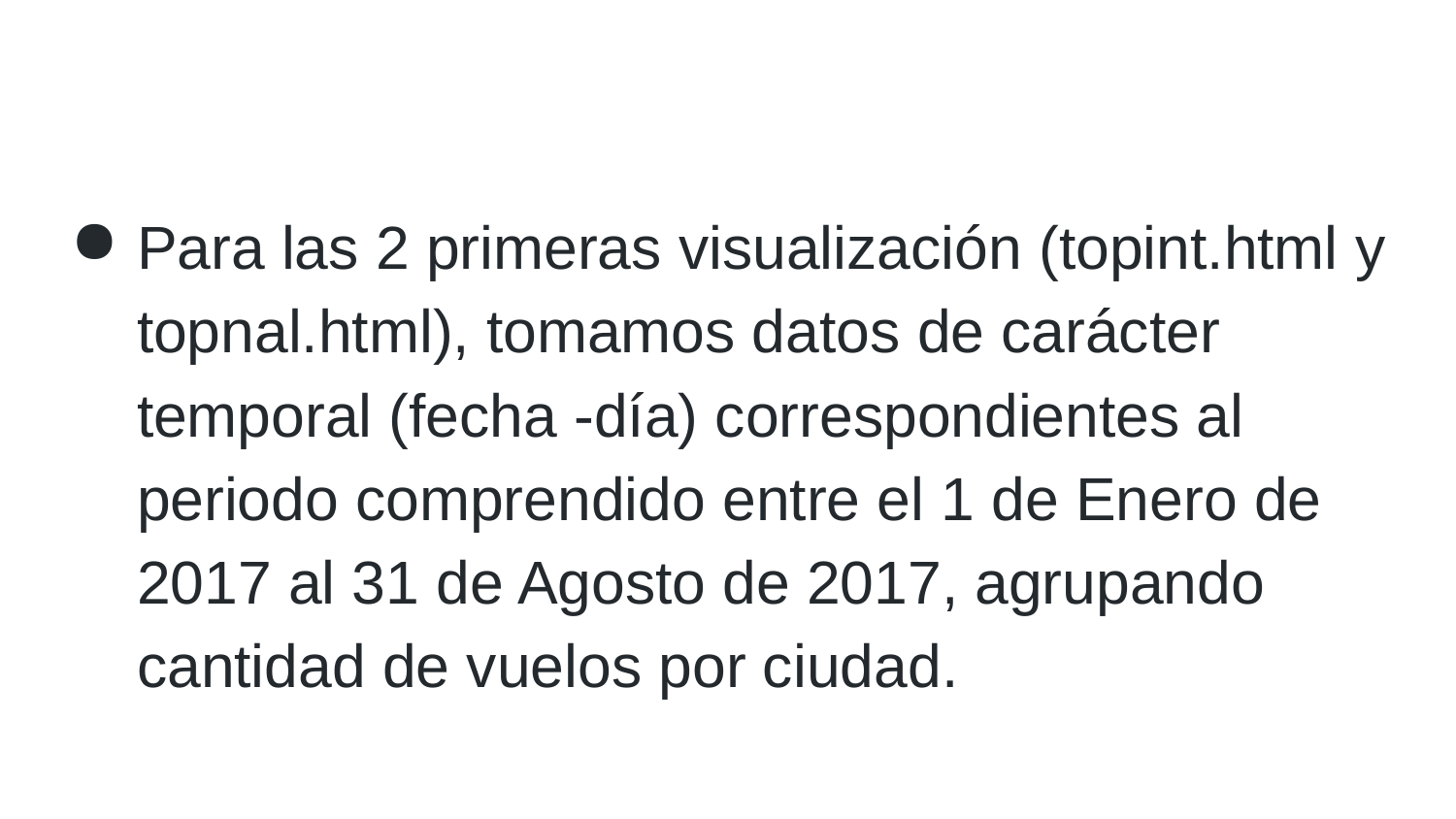

Para las 2 primeras visualización (topint.html y topnal.html), tomamos datos de carácter temporal (fecha -día) correspondientes al periodo comprendido entre el 1 de Enero de 2017 al 31 de Agosto de 2017, agrupando cantidad de vuelos por ciudad.